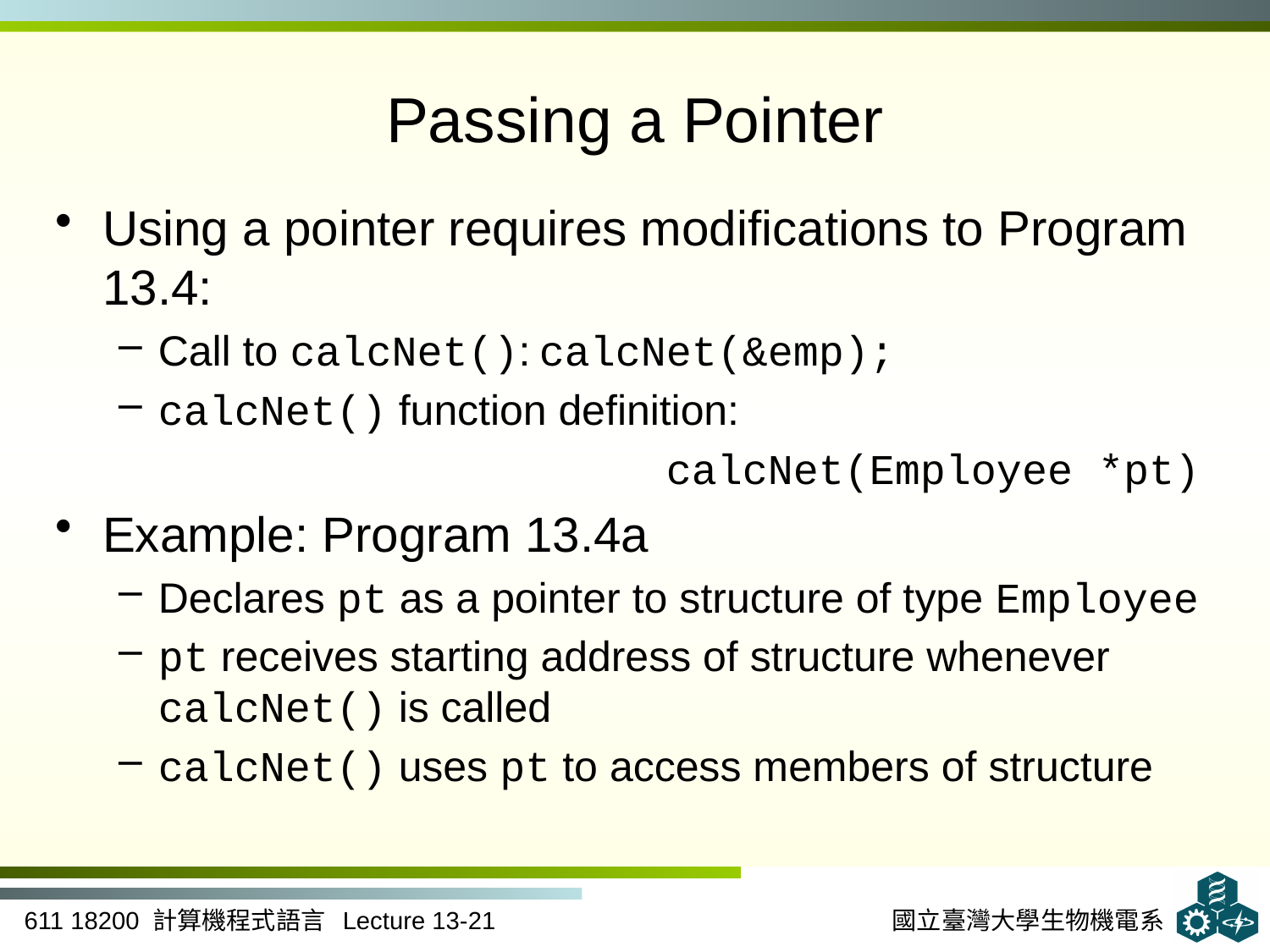

# Passing a Pointer
Using a pointer requires modifications to Program 13.4:
Call to calcNet():	calcNet(&emp);
calcNet() function definition:
					calcNet(Employee *pt)
Example: Program 13.4a
Declares pt as a pointer to structure of type Employee
pt receives starting address of structure whenever calcNet() is called
calcNet() uses pt to access members of structure